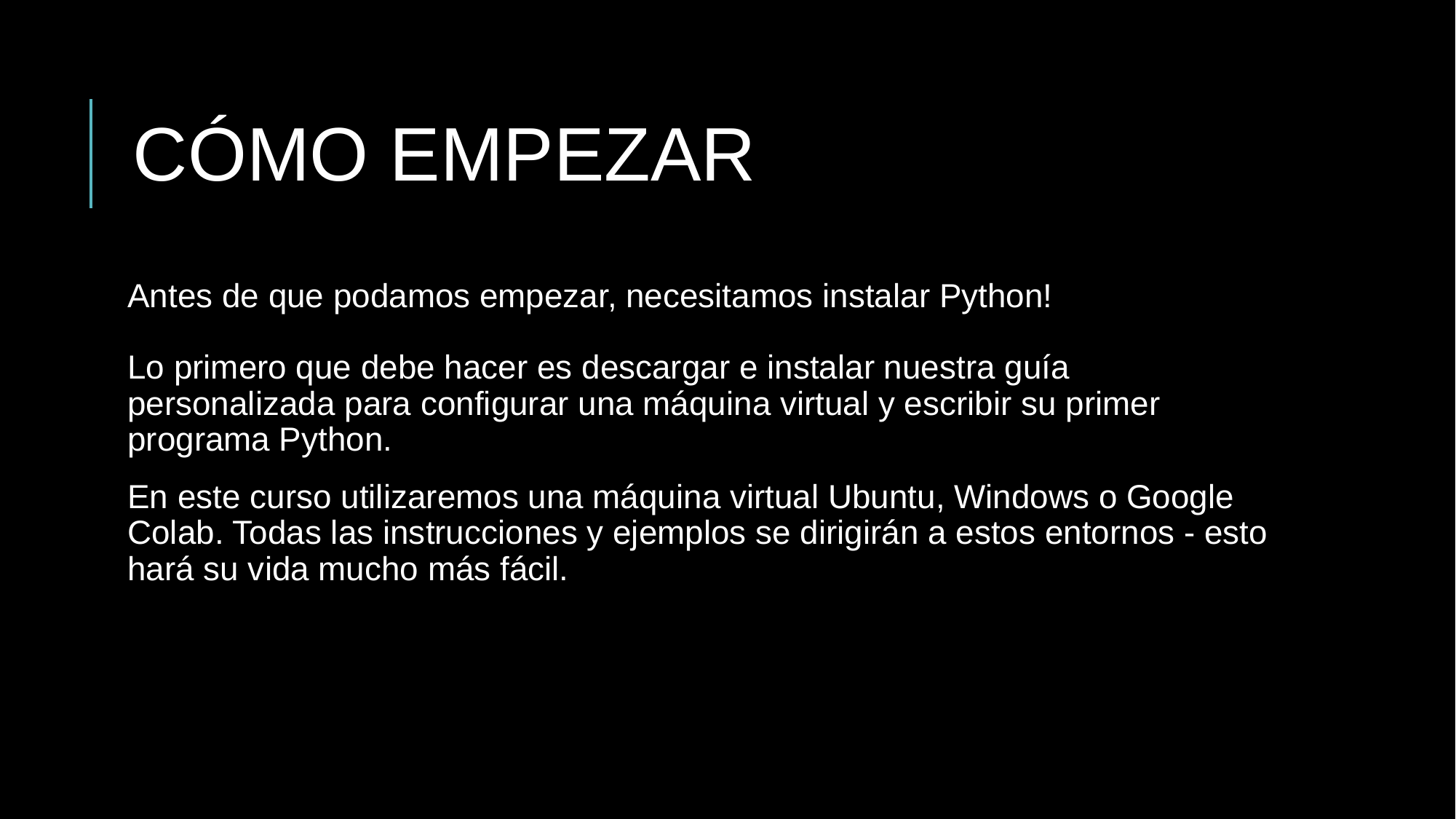

# CÓMO EMPEZAR
Antes de que podamos empezar, necesitamos instalar Python!
Lo primero que debe hacer es descargar e instalar nuestra guía personalizada para configurar una máquina virtual y escribir su primer programa Python.
En este curso utilizaremos una máquina virtual Ubuntu, Windows o Google Colab. Todas las instrucciones y ejemplos se dirigirán a estos entornos - esto hará su vida mucho más fácil.